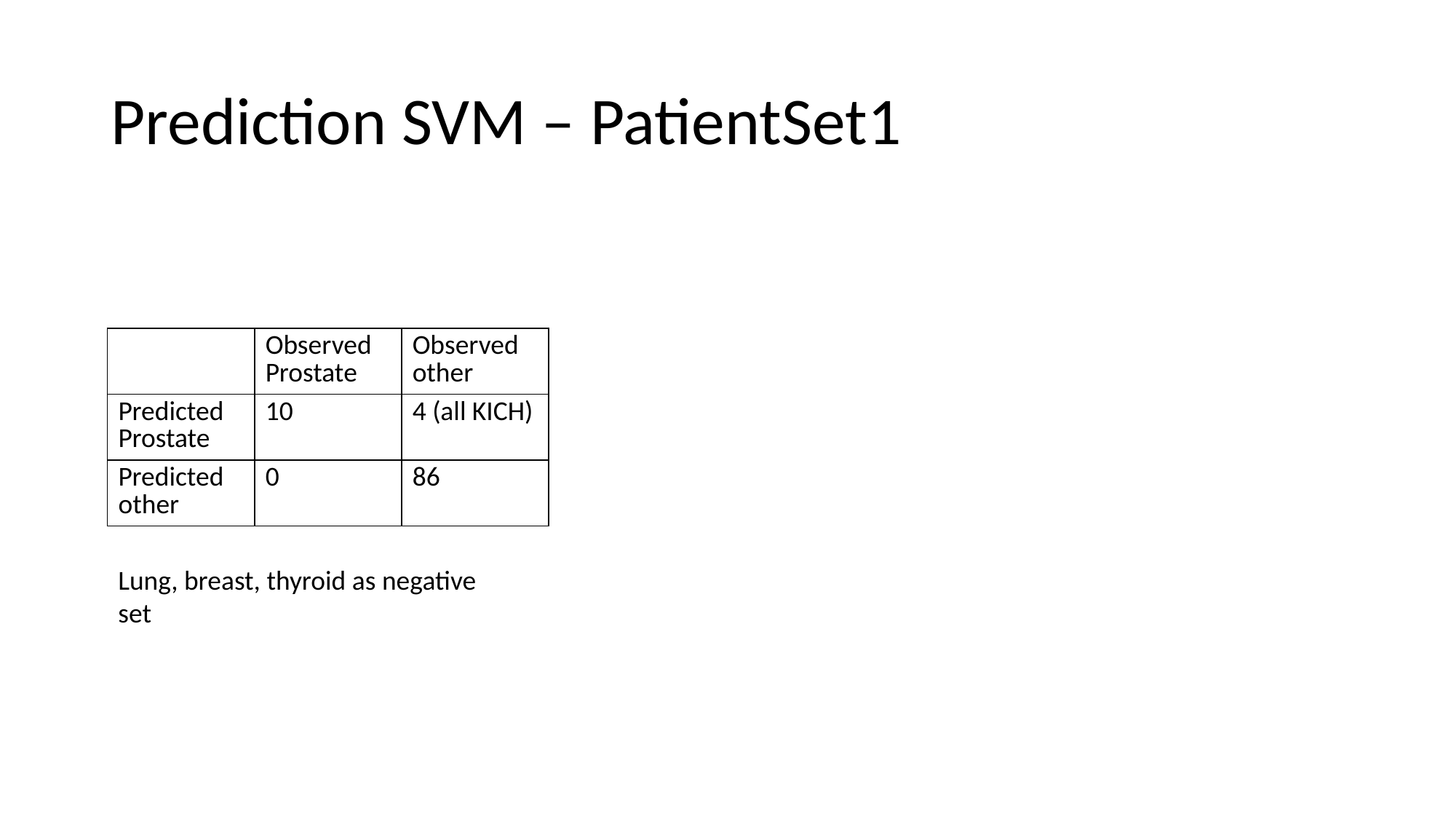

# Prediction SVM – PatientSet1
|  | Observed Prostate | Observed other |
| --- | --- | --- |
| Predicted Prostate | 10 | 4 (all KICH) |
| Predicted other | 0 | 86 |
Lung, breast, thyroid as negative set